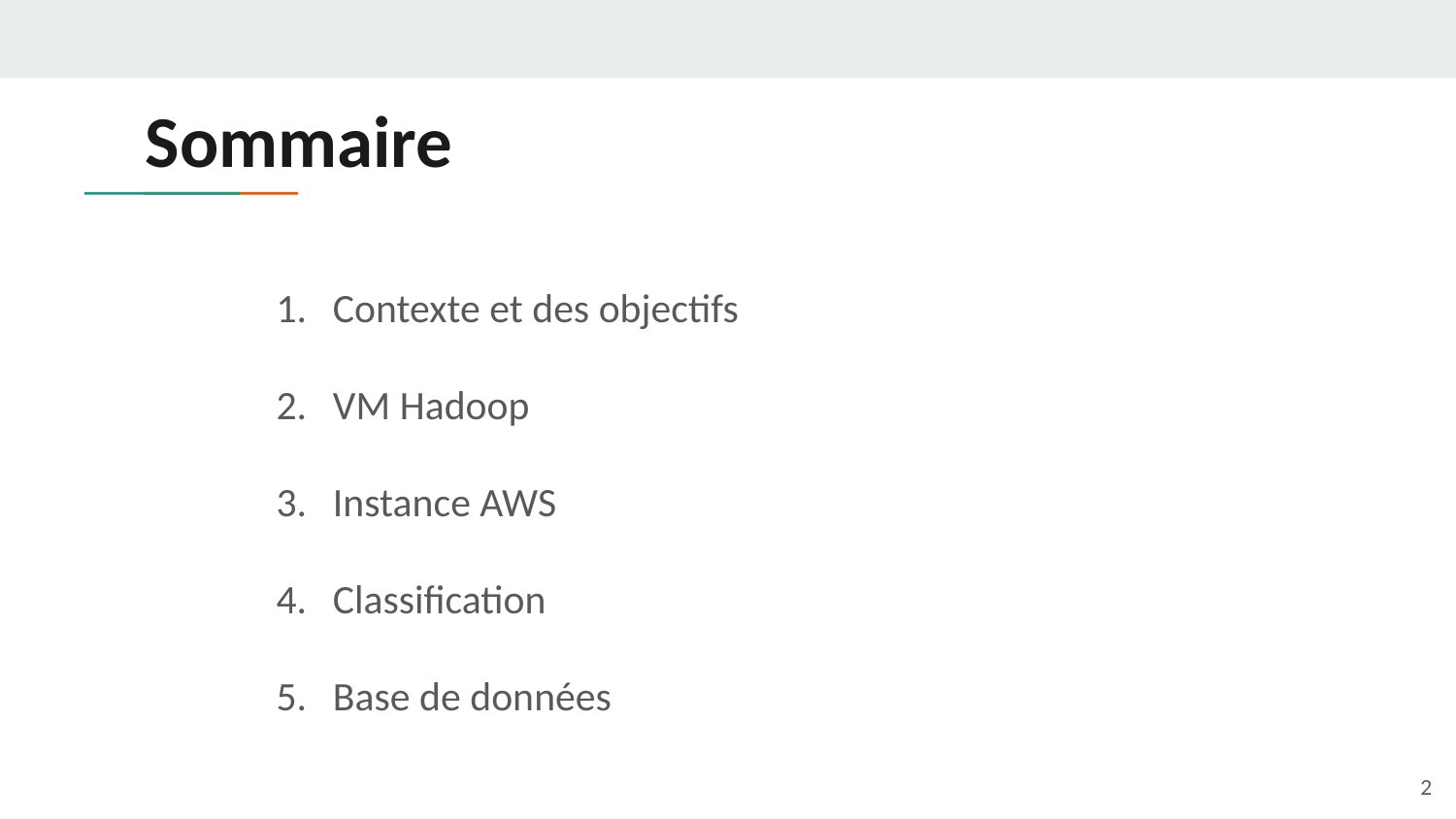

# Sommaire
Contexte et des objectifs
VM Hadoop
Instance AWS
Classification
Base de données
2